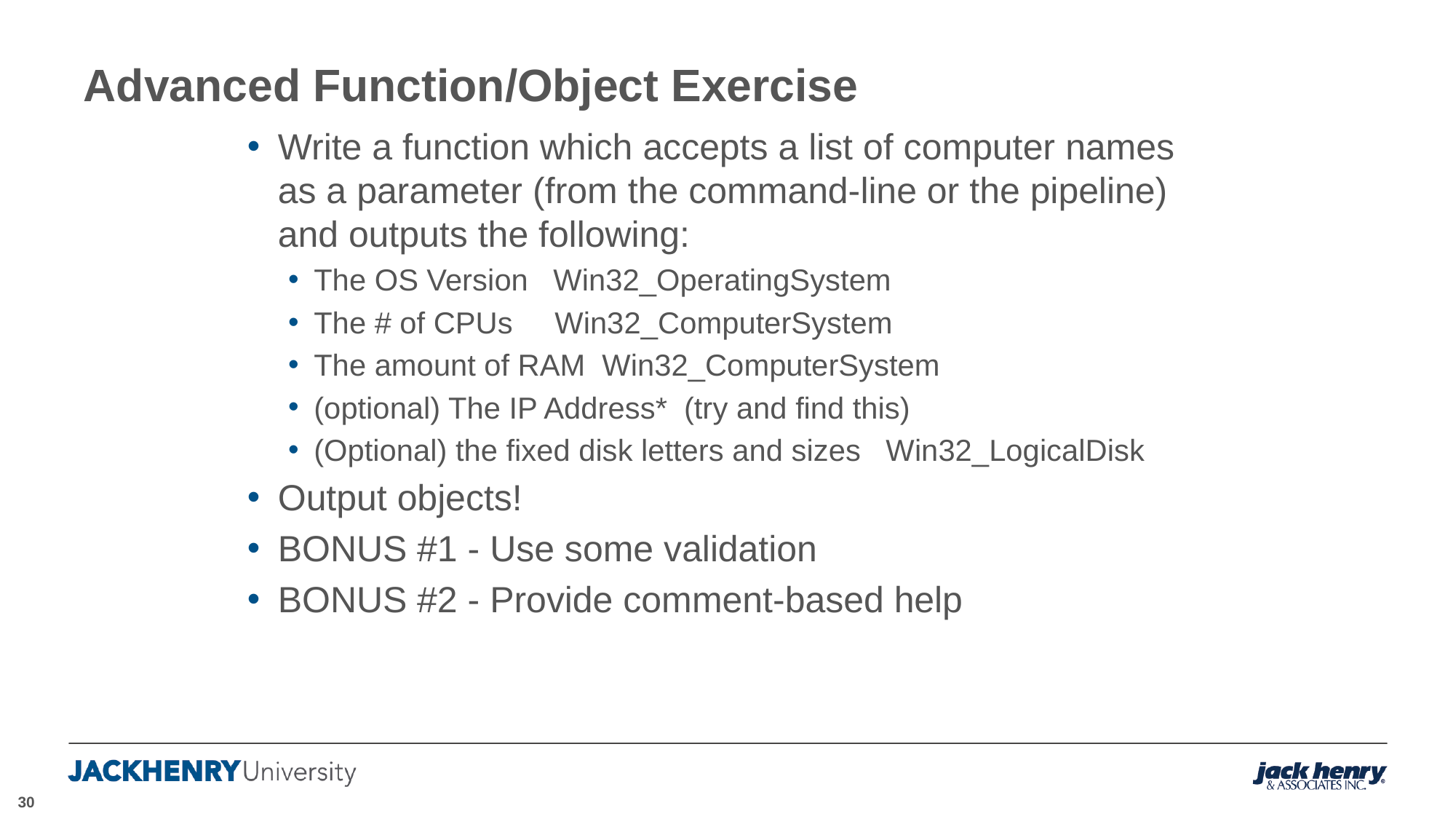

# Advanced Function/Object Exercise
Write a function which accepts a list of computer names as a parameter (from the command-line or the pipeline) and outputs the following:
The OS Version   Win32_OperatingSystem
The # of CPUs     Win32_ComputerSystem
The amount of RAM  Win32_ComputerSystem
(optional) The IP Address*  (try and find this)
(Optional) the fixed disk letters and sizes   Win32_LogicalDisk
Output objects!
BONUS #1 - Use some validation
BONUS #2 - Provide comment-based help